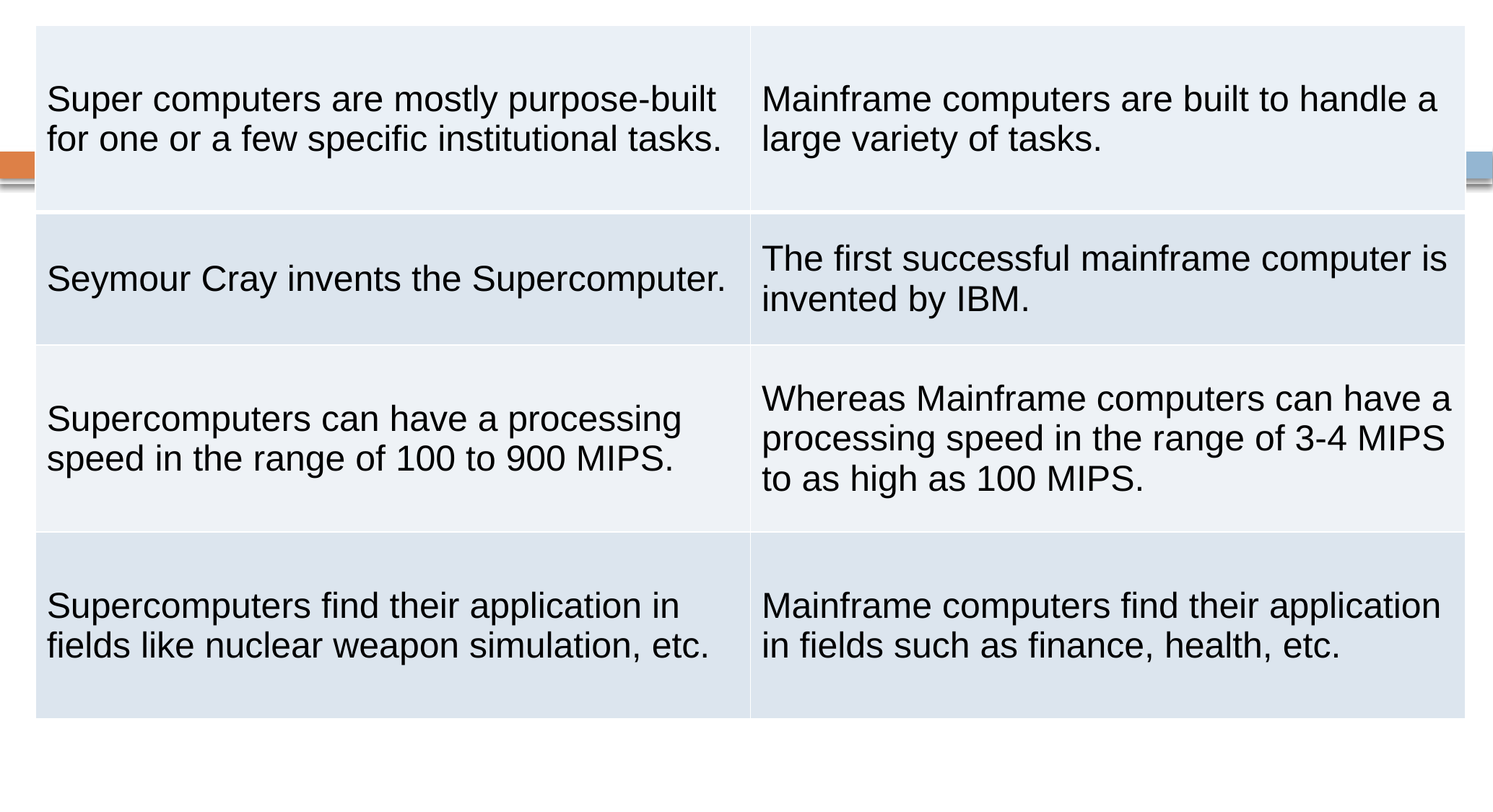

| Super computers are mostly purpose-built for one or a few specific institutional tasks. | Mainframe computers are built to handle a large variety of tasks. |
| --- | --- |
| Seymour Cray invents the Supercomputer. | The first successful mainframe computer is invented by IBM. |
| Supercomputers can have a processing speed in the range of 100 to 900 MIPS. | Whereas Mainframe computers can have a processing speed in the range of 3-4 MIPS to as high as 100 MIPS. |
| Supercomputers find their application in fields like nuclear weapon simulation, etc. | Mainframe computers find their application in fields such as finance, health, etc. |